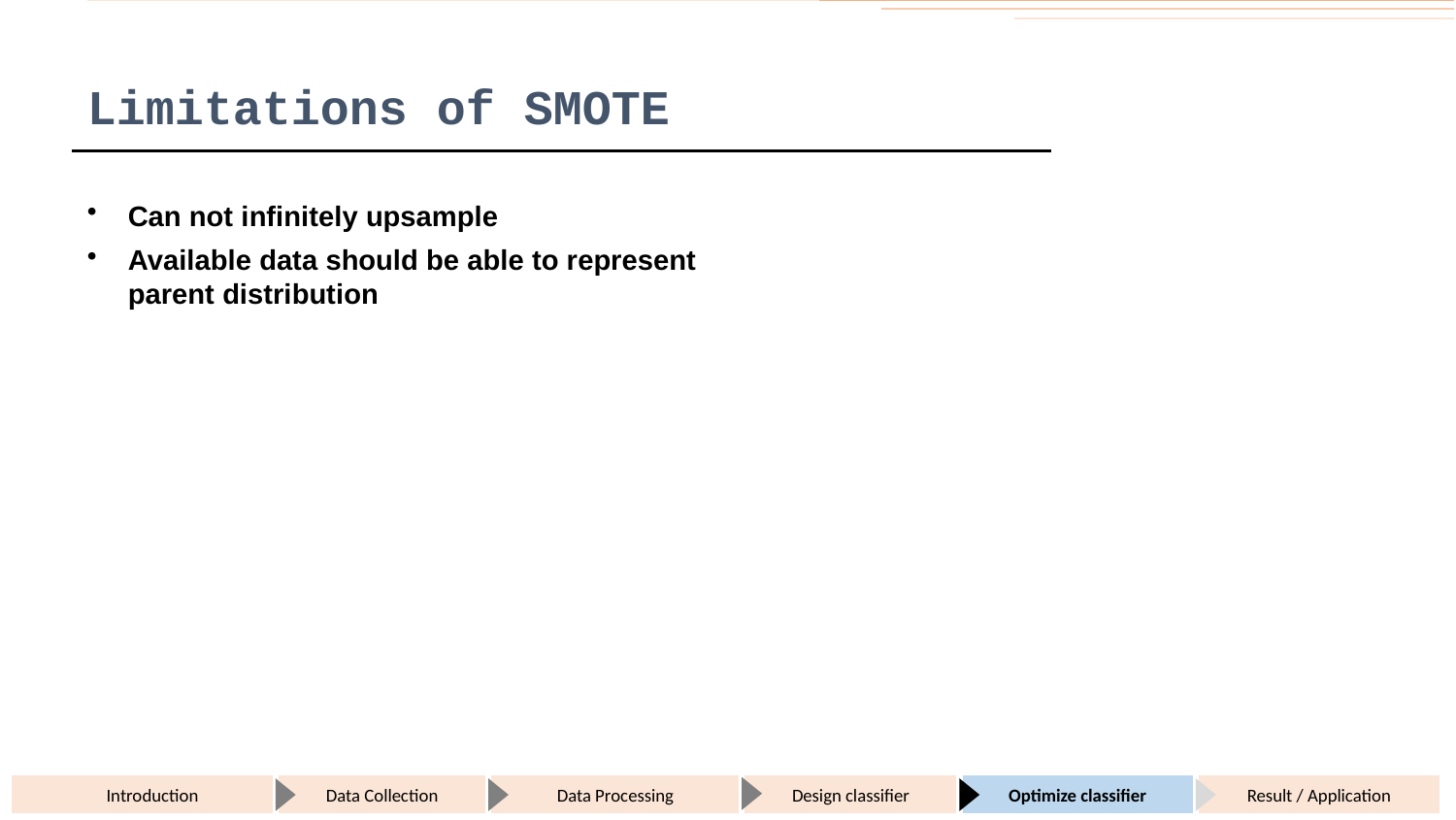

# Limitations of SMOTE
Can not infinitely upsample
Available data should be able to represent parent distribution

Introduction
Data Collection
Data Processing
Design classifier
Optimize classifier
Result / Application